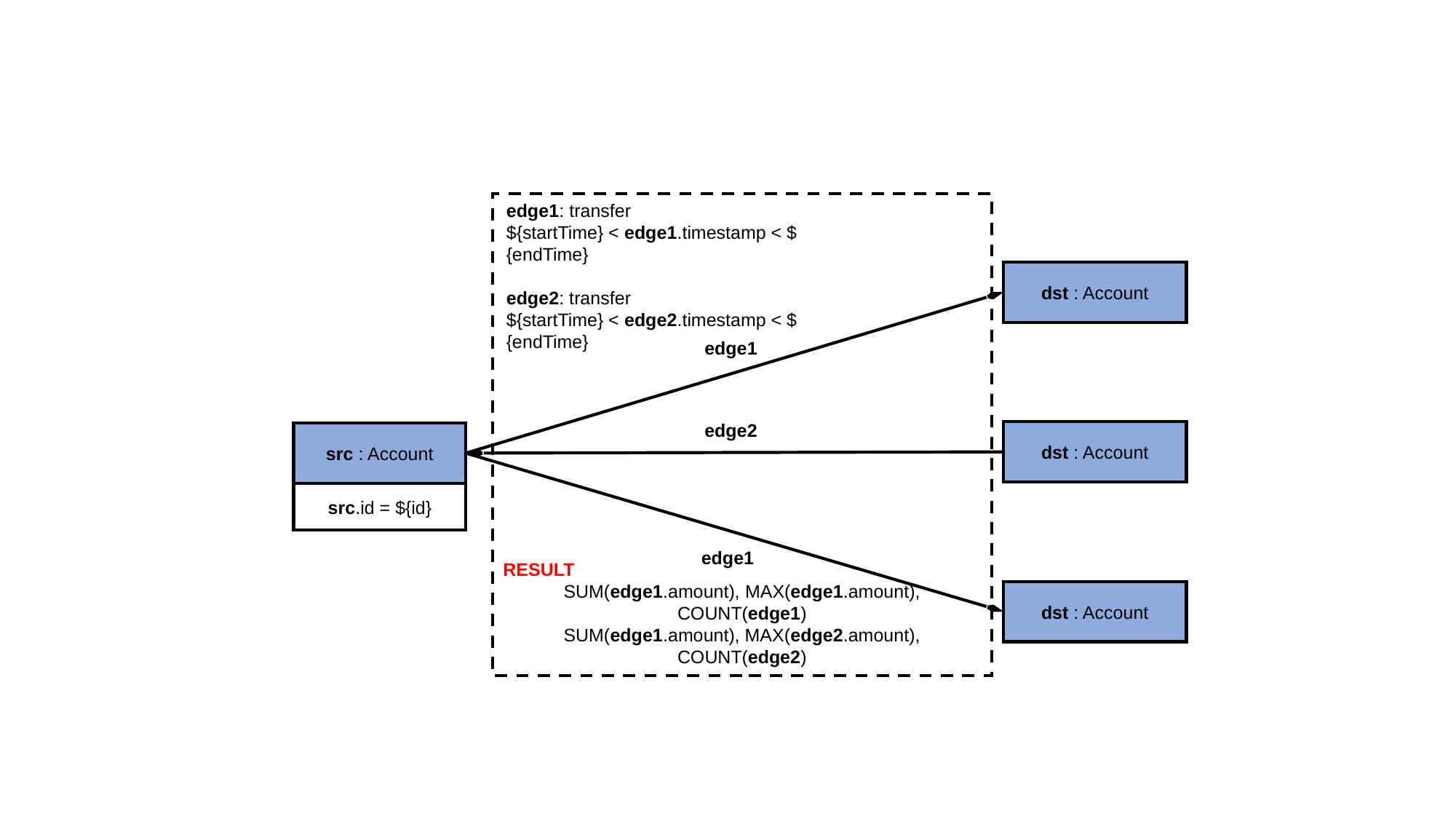

RESULT
SUM(edge1.amount), MAX(edge1.amount), COUNT(edge1)
SUM(edge1.amount), MAX(edge2.amount), COUNT(edge2)
edge1: transfer
${startTime} < edge1.timestamp < ${endTime}

edge2: transfer
${startTime} < edge2.timestamp < ${endTime}
dst : Account
edge1
edge2
dst : Account
src : Account
src.id = ${id}
edge1
dst : Account